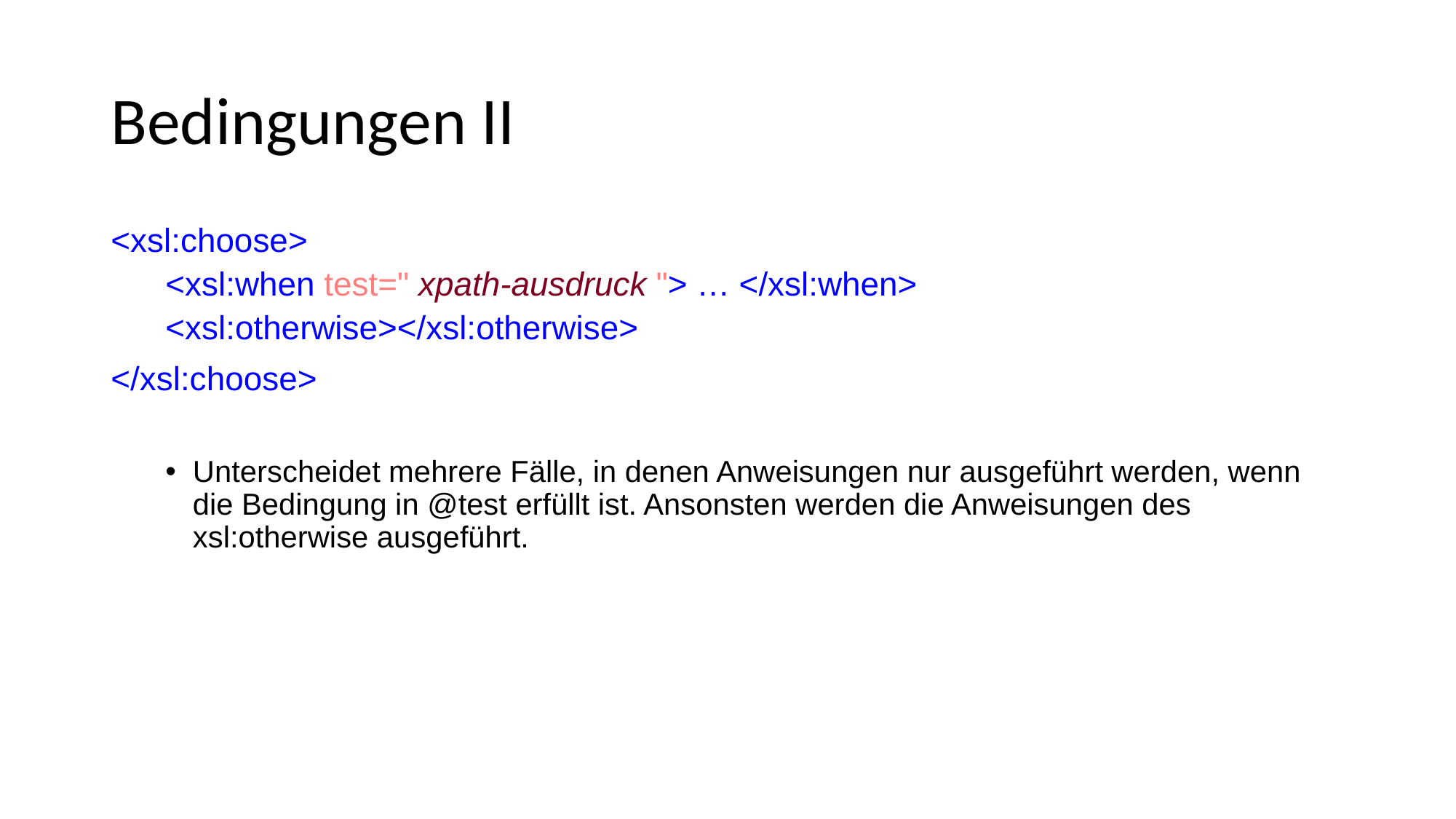

# Bedingungen II
<xsl:choose>
<xsl:when test=" xpath-ausdruck "> … </xsl:when>
<xsl:otherwise></xsl:otherwise>
</xsl:choose>

Unterscheidet mehrere Fälle, in denen Anweisungen nur ausgeführt werden, wenn die Bedingung in @test erfüllt ist. Ansonsten werden die Anweisungen des xsl:otherwise ausgeführt.